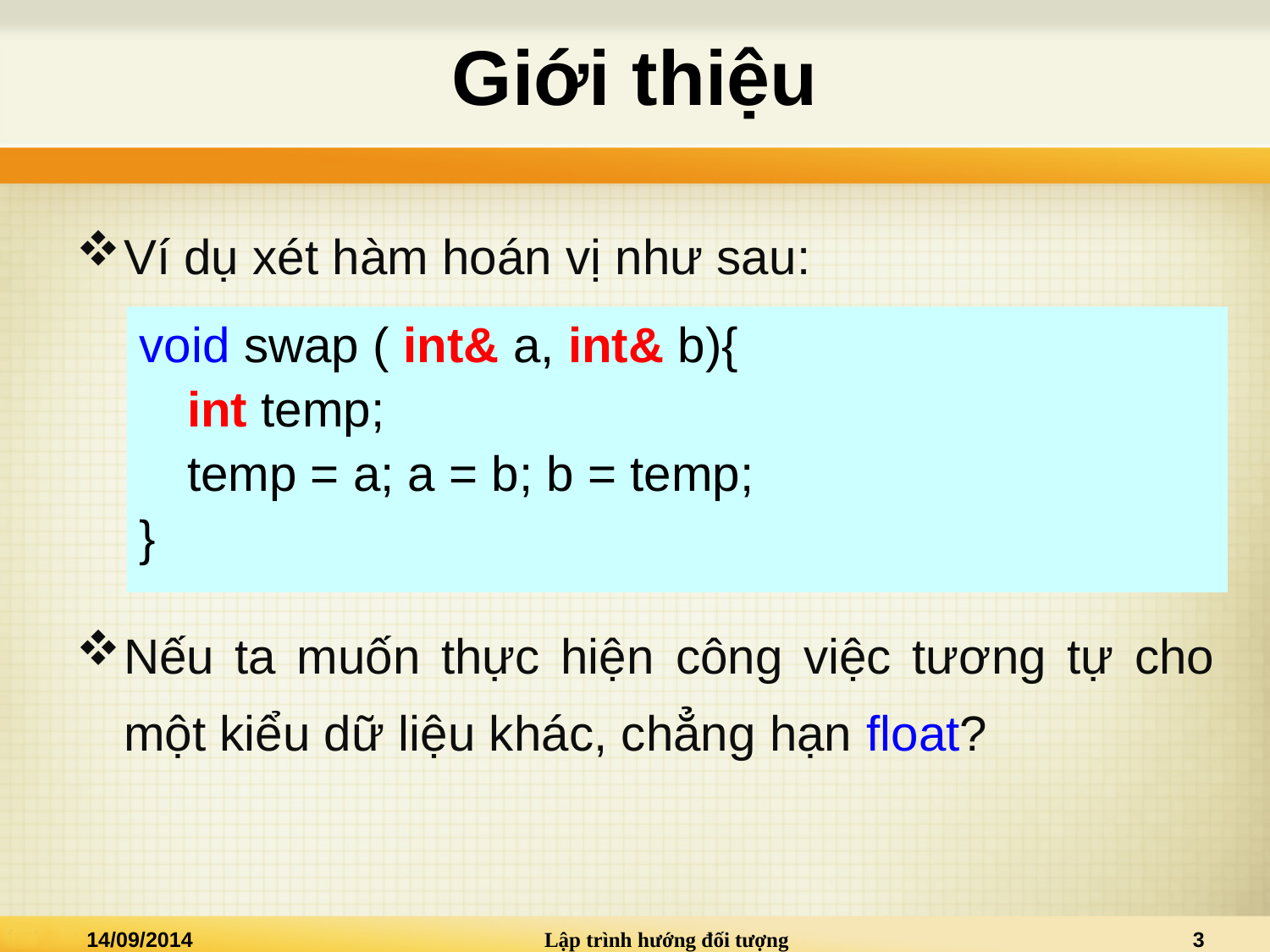

# Giới thiệu
Ví dụ xét hàm hoán vị như sau:

Nếu ta muốn thực hiện công việc tương tự cho một kiểu dữ liệu khác, chẳng hạn float?
void swap ( int& a, int& b){
	int temp;
	temp = a; a = b; b = temp;
}
14/09/2014
Lập trình hướng đối tượng
3